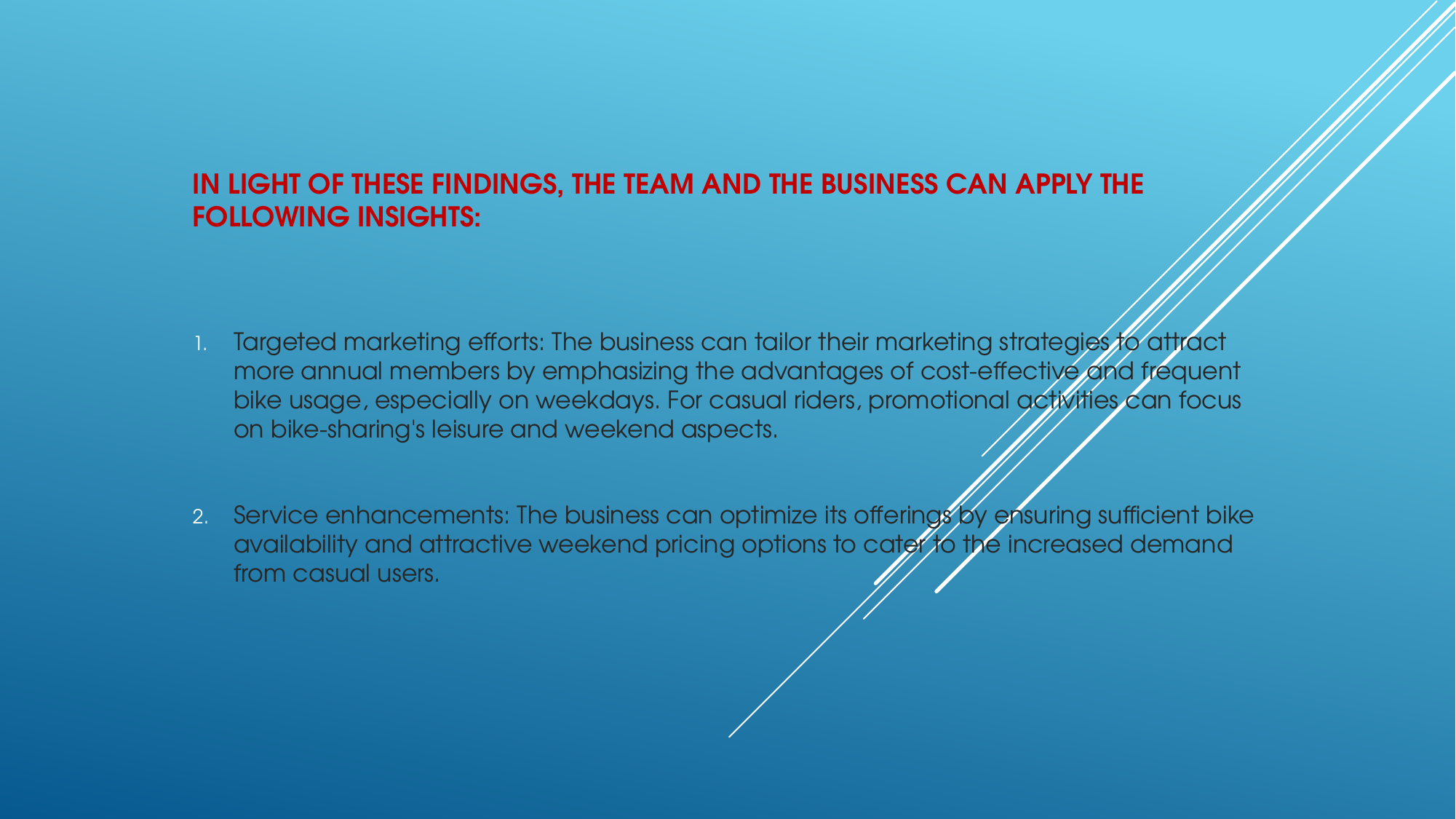

# In light of these findings, the team and the business can apply the following insights:

Targeted marketing efforts: The business can tailor their marketing strategies to attract more annual members by emphasizing the advantages of cost-effective and frequent bike usage, especially on weekdays. For casual riders, promotional activities can focus on bike-sharing's leisure and weekend aspects.

Service enhancements: The business can optimize its offerings by ensuring sufficient bike availability and attractive weekend pricing options to cater to the increased demand from casual users.